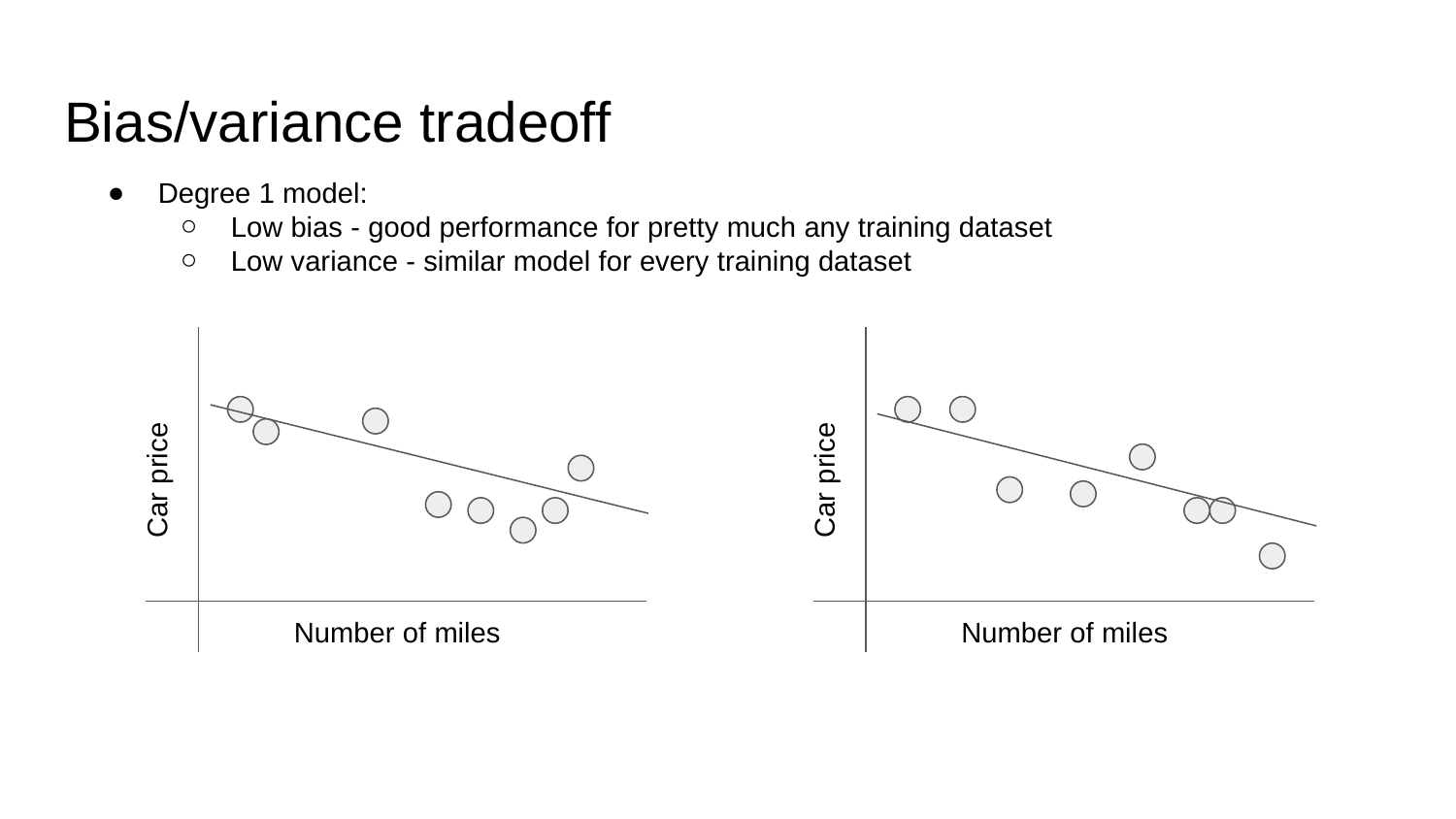

# Bias/variance tradeoff
Degree 1 model:
Low bias - good performance for pretty much any training dataset
Low variance - similar model for every training dataset

Car price
Car price

Number of miles
Number of miles